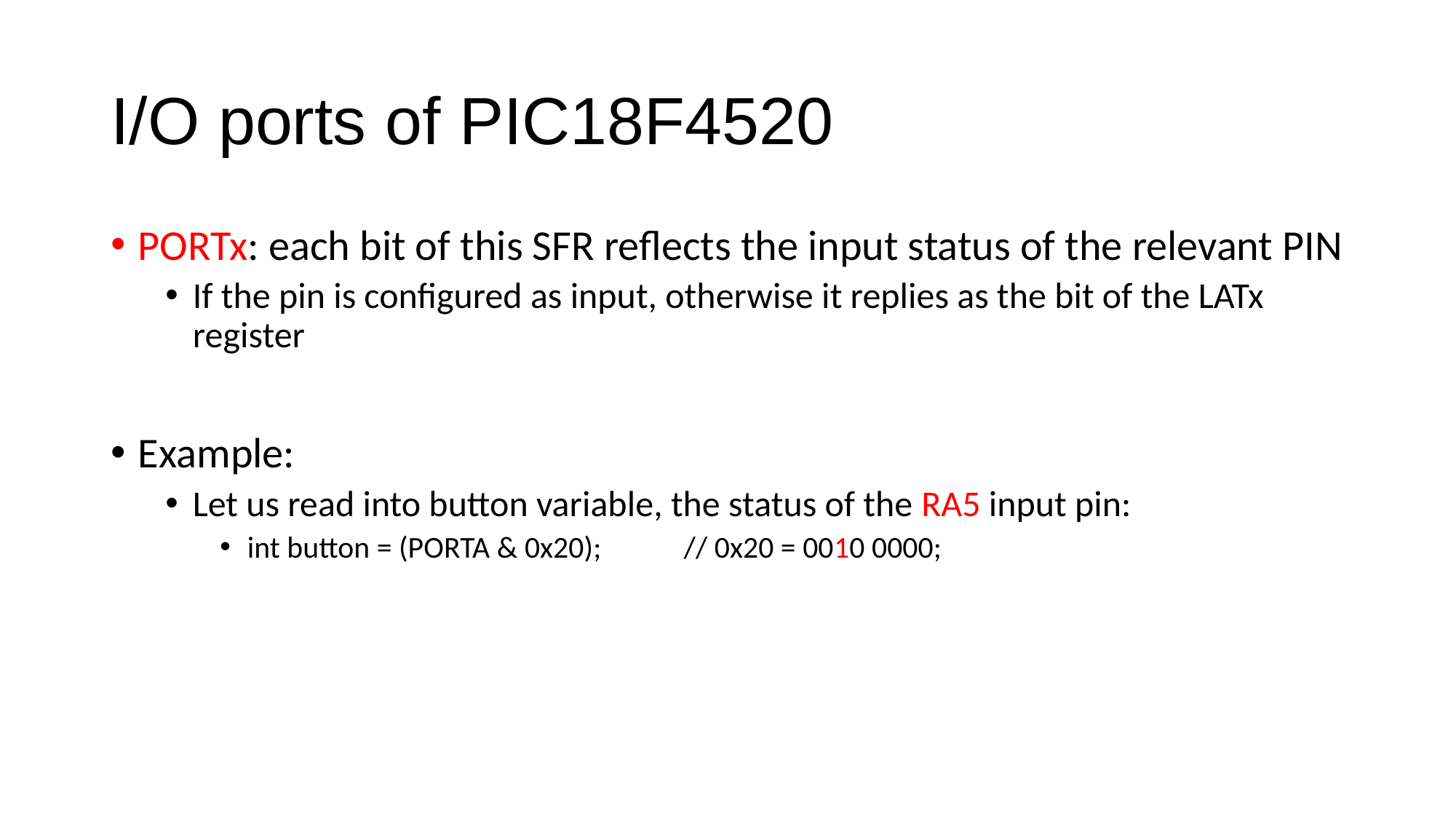

# I/O ports of PIC18F4520
PORTx: each bit of this SFR reflects the input status of the relevant PIN
If the pin is configured as input, otherwise it replies as the bit of the LATx register

Example:
Let us read into button variable, the status of the RA5 input pin:
int button = (PORTA & 0x20); 	// 0x20 = 0010 0000;
16